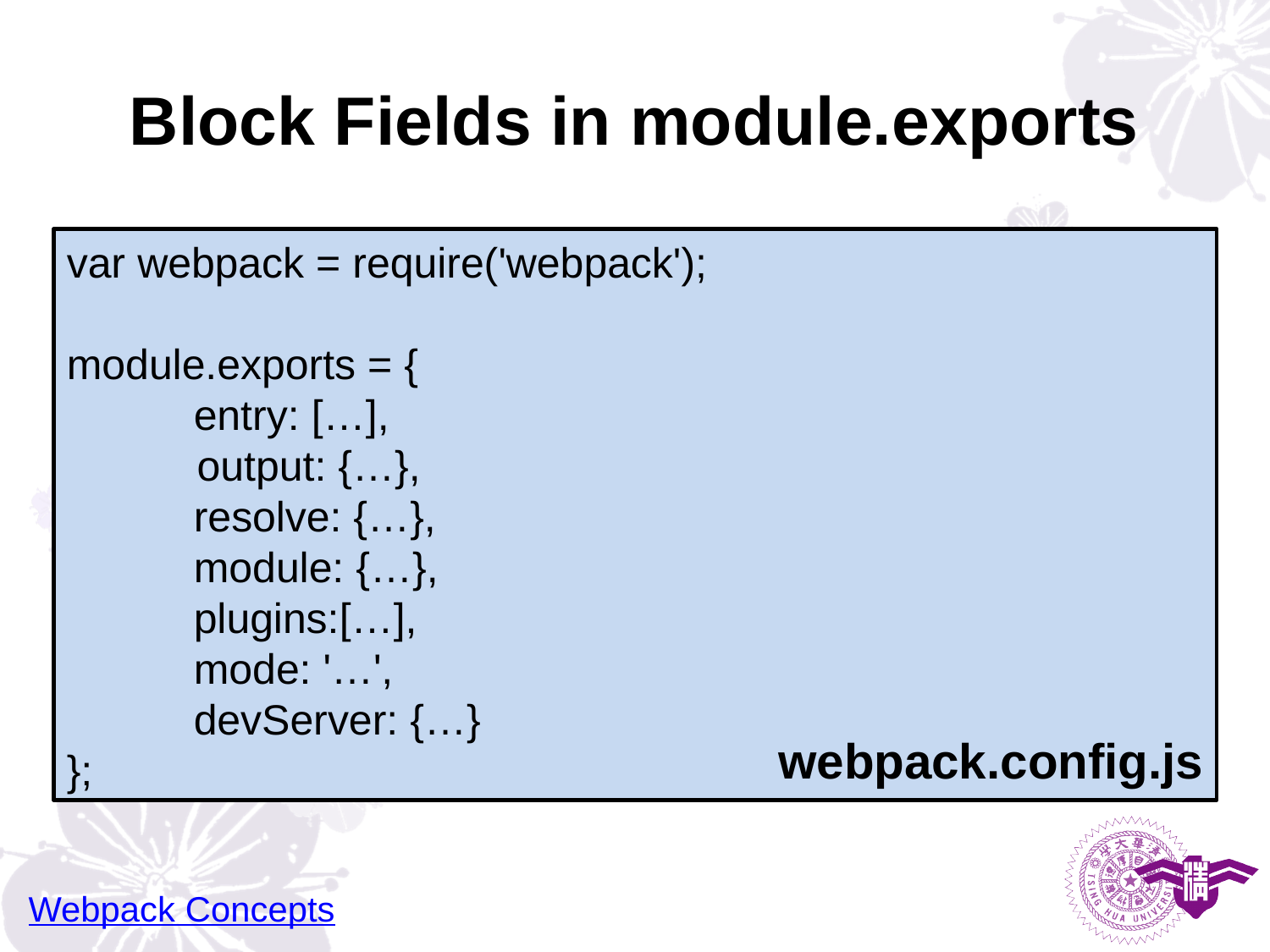

# Block Fields in module.exports

var webpack = require('webpack');

module.exports = {
	entry: […],
           output: {…},
	resolve: {…},
	module: {…},
	plugins:[…],
	mode: '…',
	devServer: {…}
};
webpack.config.js
Webpack Concepts